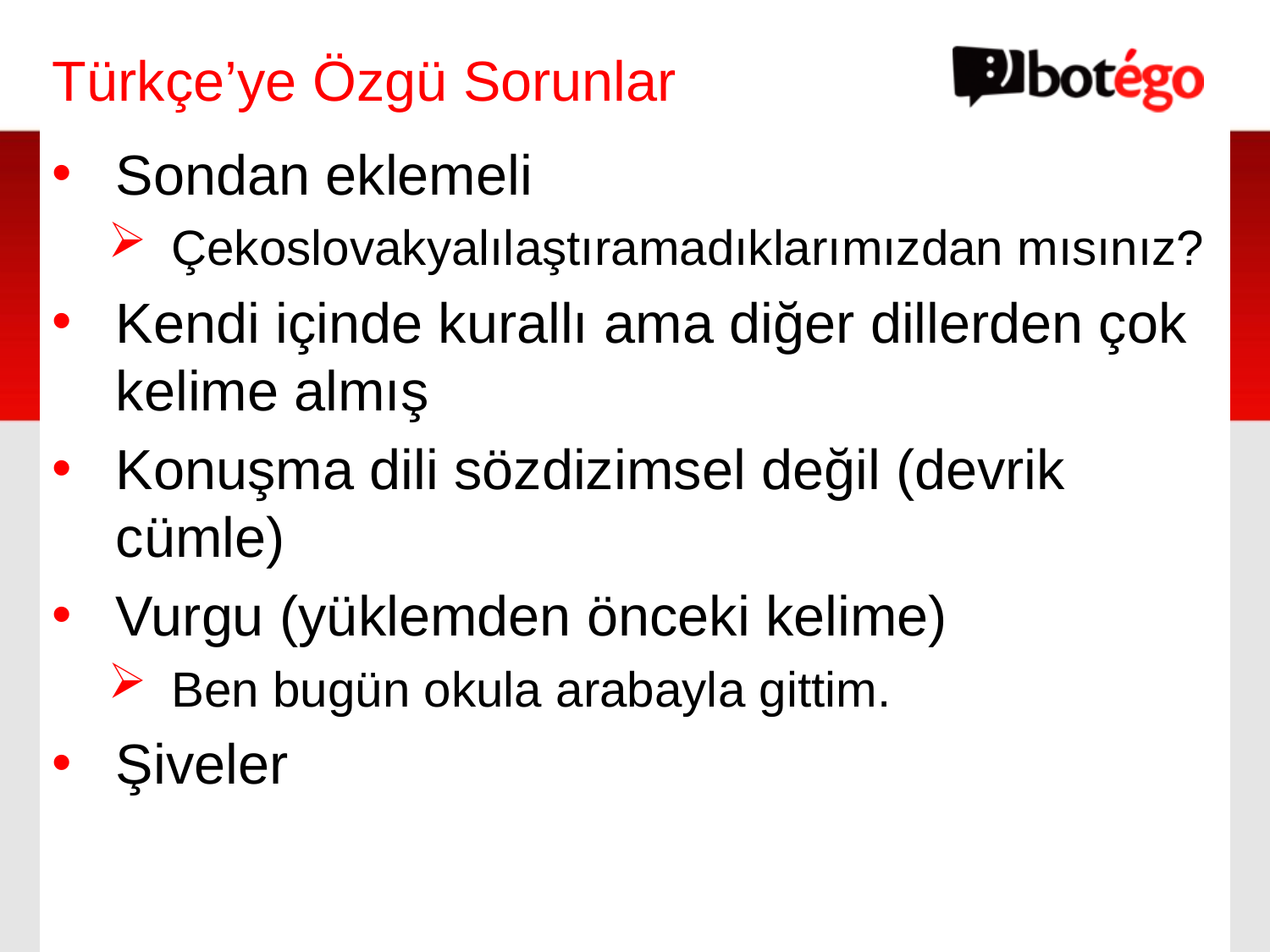

# Türkçe’ye Özgü Sorunlar
Sondan eklemeli
Çekoslovakyalılaştıramadıklarımızdan mısınız?
Kendi içinde kurallı ama diğer dillerden çok kelime almış
Konuşma dili sözdizimsel değil (devrik cümle)
Vurgu (yüklemden önceki kelime)
Ben bugün okula arabayla gittim.
Şiveler